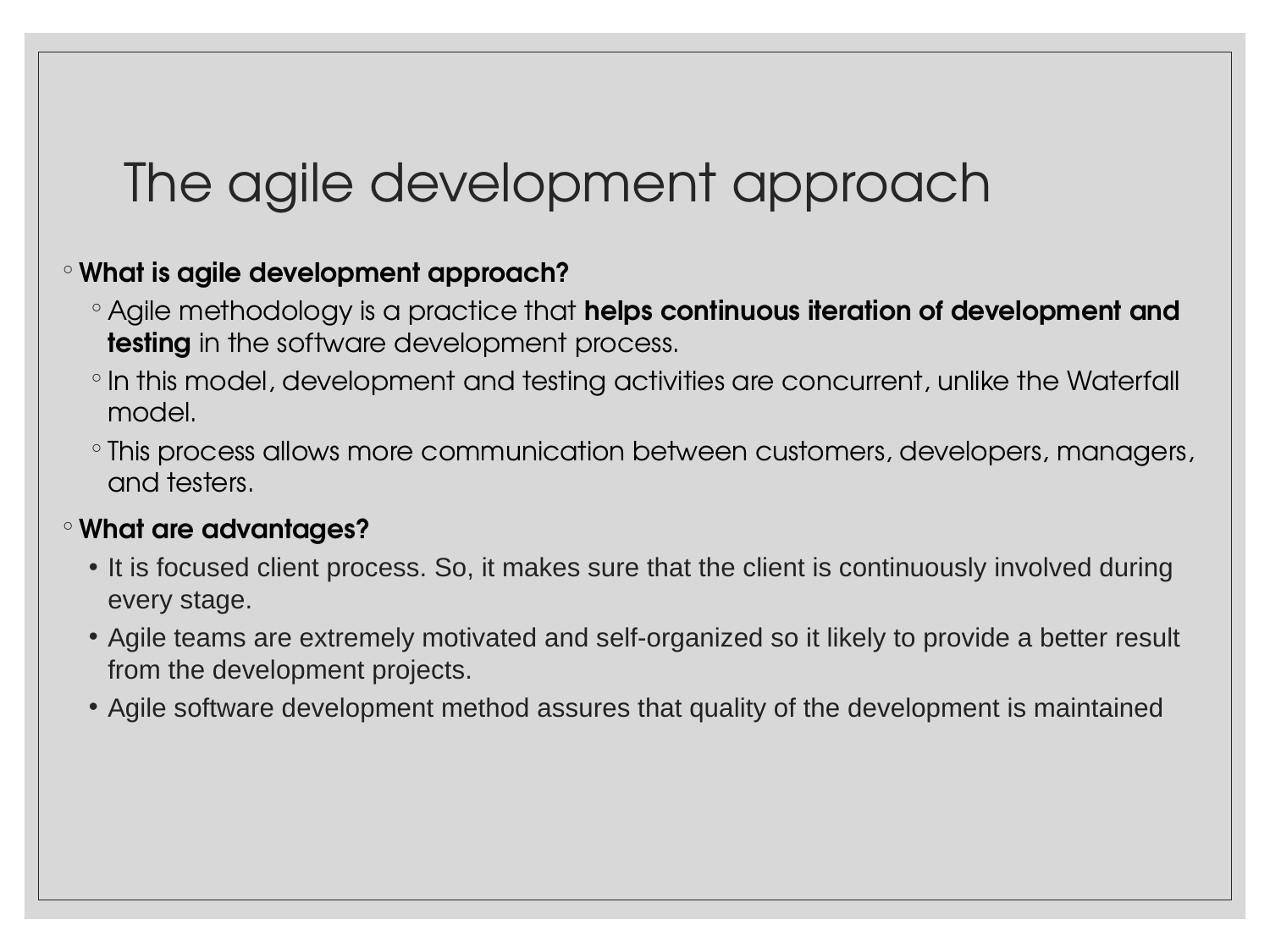

# The agile development approach
What is agile development approach?
Agile methodology is a practice that helps continuous iteration of development and testing in the software development process.
In this model, development and testing activities are concurrent, unlike the Waterfall model.
This process allows more communication between customers, developers, managers, and testers.
What are advantages?
It is focused client process. So, it makes sure that the client is continuously involved during every stage.
Agile teams are extremely motivated and self-organized so it likely to provide a better result from the development projects.
Agile software development method assures that quality of the development is maintained